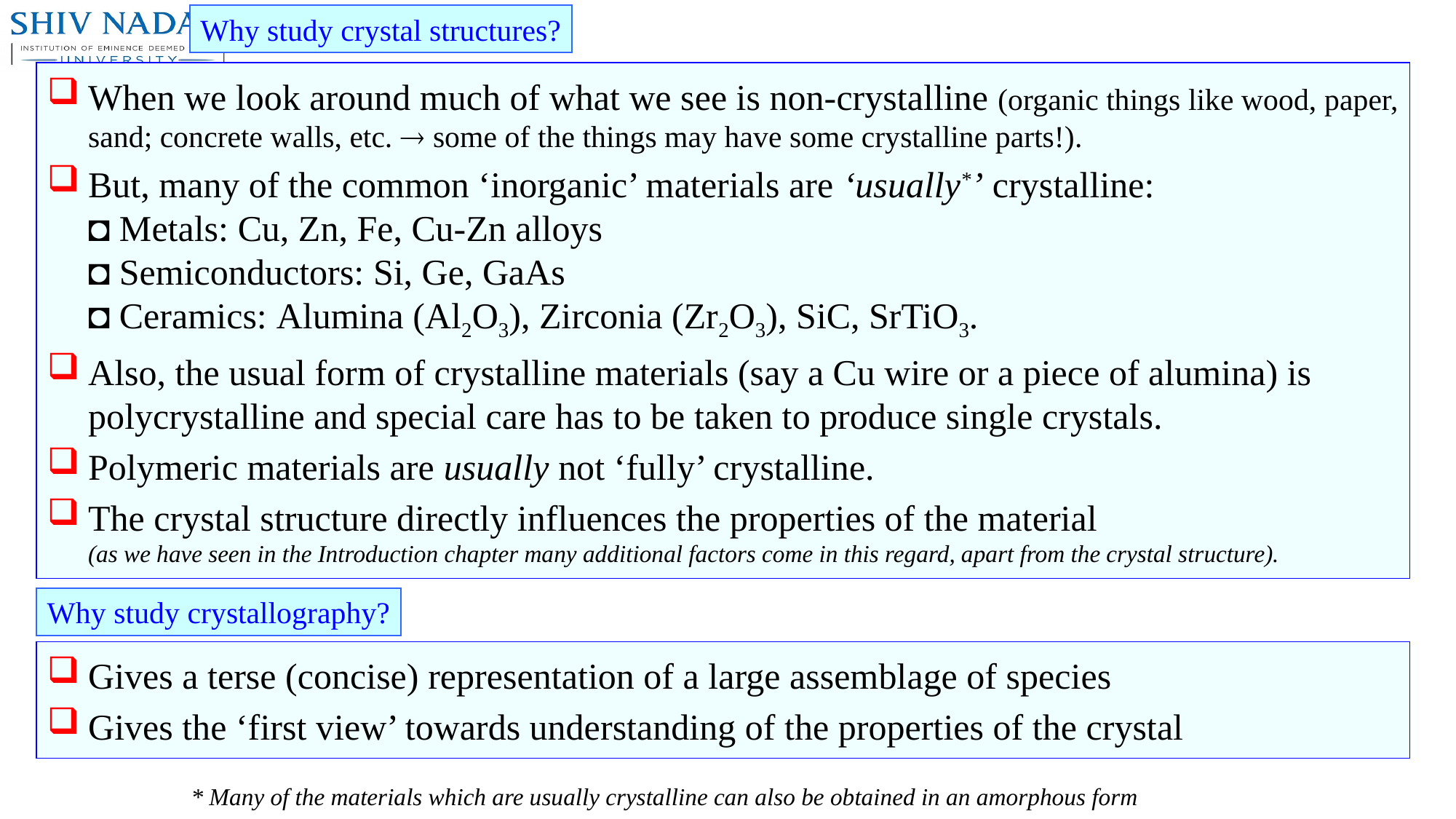

Why study crystal structures?
When we look around much of what we see is non-crystalline (organic things like wood, paper, sand; concrete walls, etc. → some of the things may have some crystalline parts!).
But, many of the common ‘inorganic’ materials are ‘usually*’ crystalline:
◘ Metals: Cu, Zn, Fe, Cu-Zn alloys
◘ Semiconductors: Si, Ge, GaAs
◘ Ceramics: Alumina (Al2O3), Zirconia (Zr2O3), SiC, SrTiO3.
Also, the usual form of crystalline materials (say a Cu wire or a piece of alumina) is polycrystalline and special care has to be taken to produce single crystals.
Polymeric materials are usually not ‘fully’ crystalline.
The crystal structure directly influences the properties of the material
(as we have seen in the Introduction chapter many additional factors come in this regard, apart from the crystal structure).
Why study crystallography?
Gives a terse (concise) representation of a large assemblage of species
Gives the ‘first view’ towards understanding of the properties of the crystal
* Many of the materials which are usually crystalline can also be obtained in an amorphous form